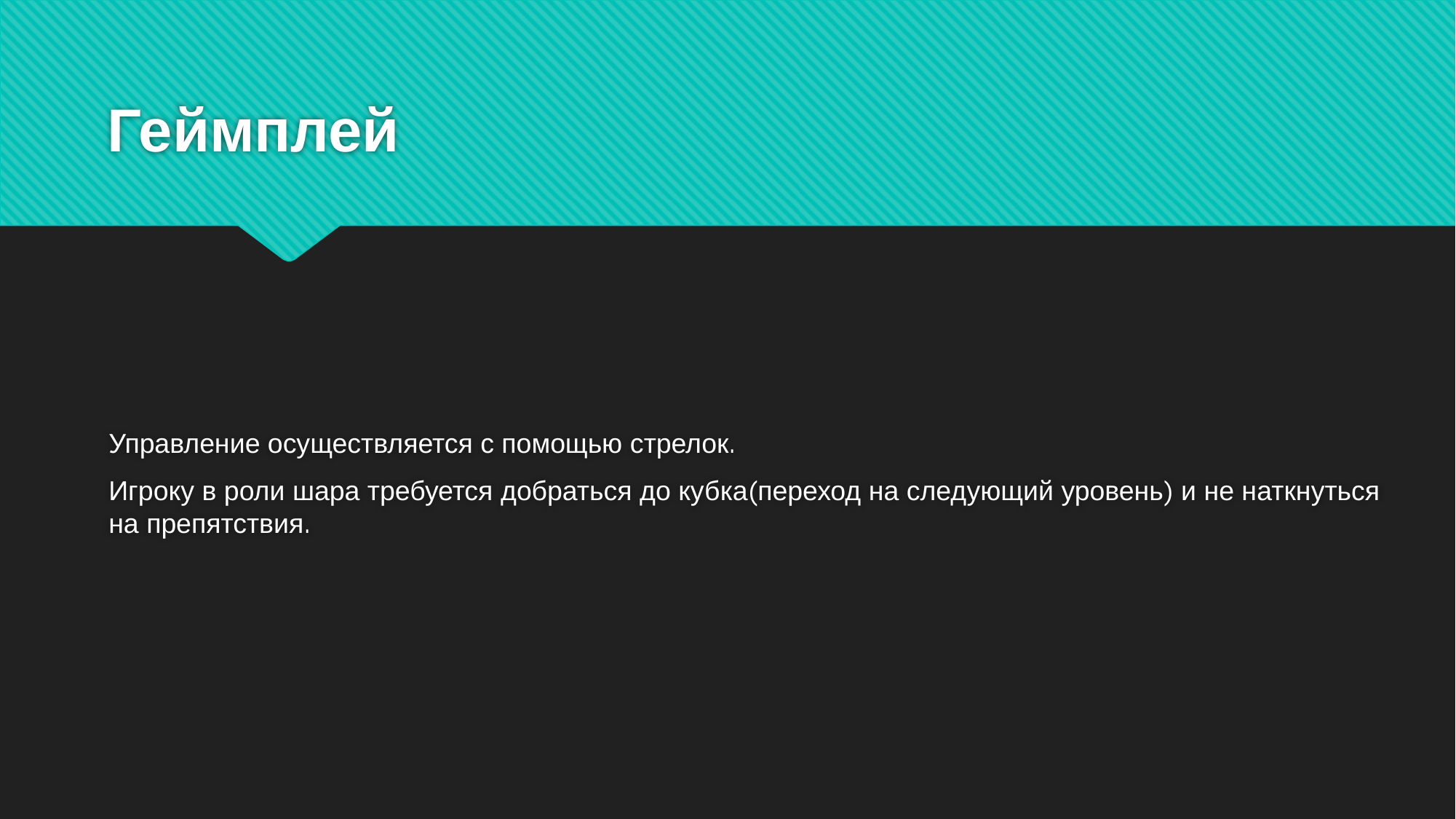

# Геймплей
Управление осуществляется с помощью стрелок.
Игроку в роли шара требуется добраться до кубка(переход на следующий уровень) и не наткнуться на препятствия.